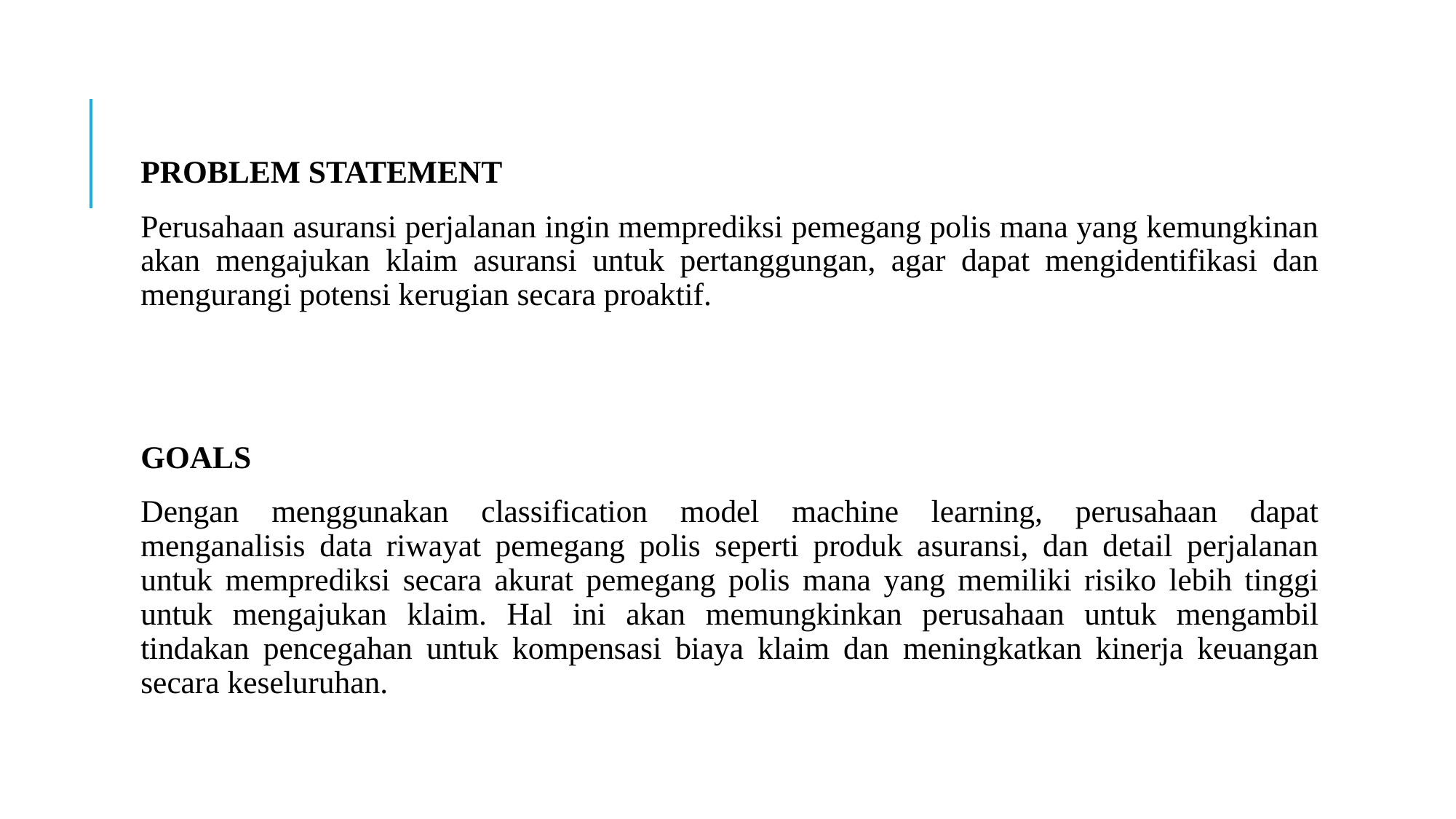

PROBLEM STATEMENT
Perusahaan asuransi perjalanan ingin memprediksi pemegang polis mana yang kemungkinan akan mengajukan klaim asuransi untuk pertanggungan, agar dapat mengidentifikasi dan mengurangi potensi kerugian secara proaktif.

GOALS
Dengan menggunakan classification model machine learning, perusahaan dapat menganalisis data riwayat pemegang polis seperti produk asuransi, dan detail perjalanan untuk memprediksi secara akurat pemegang polis mana yang memiliki risiko lebih tinggi untuk mengajukan klaim. Hal ini akan memungkinkan perusahaan untuk mengambil tindakan pencegahan untuk kompensasi biaya klaim dan meningkatkan kinerja keuangan secara keseluruhan.